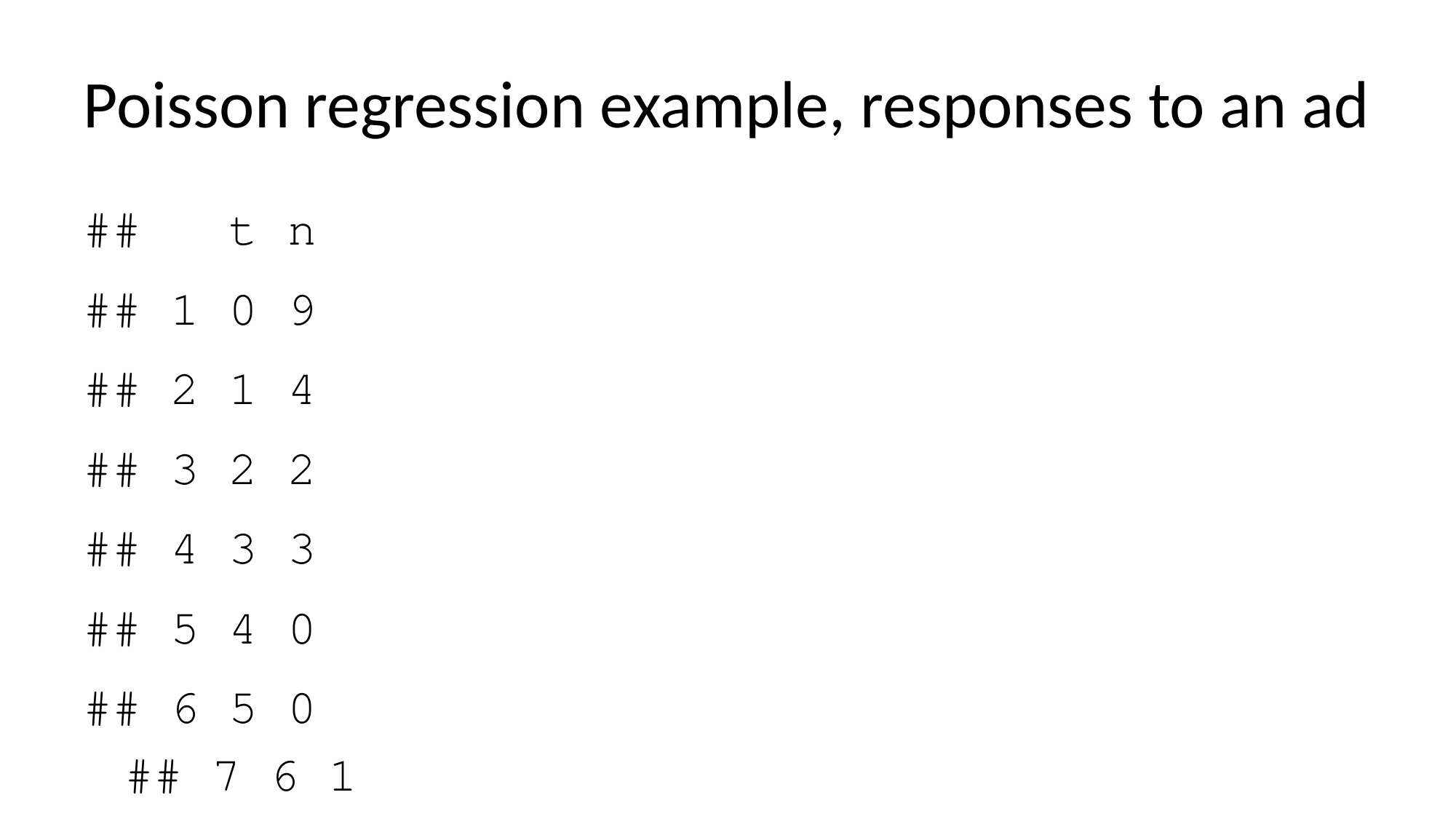

# Poisson regression example, responses to an ad
##   t n
## 1 0 9
## 2 1 4
## 3 2 2
## 4 3 3
## 5 4 0
## 6 5 0
## 7 6 1